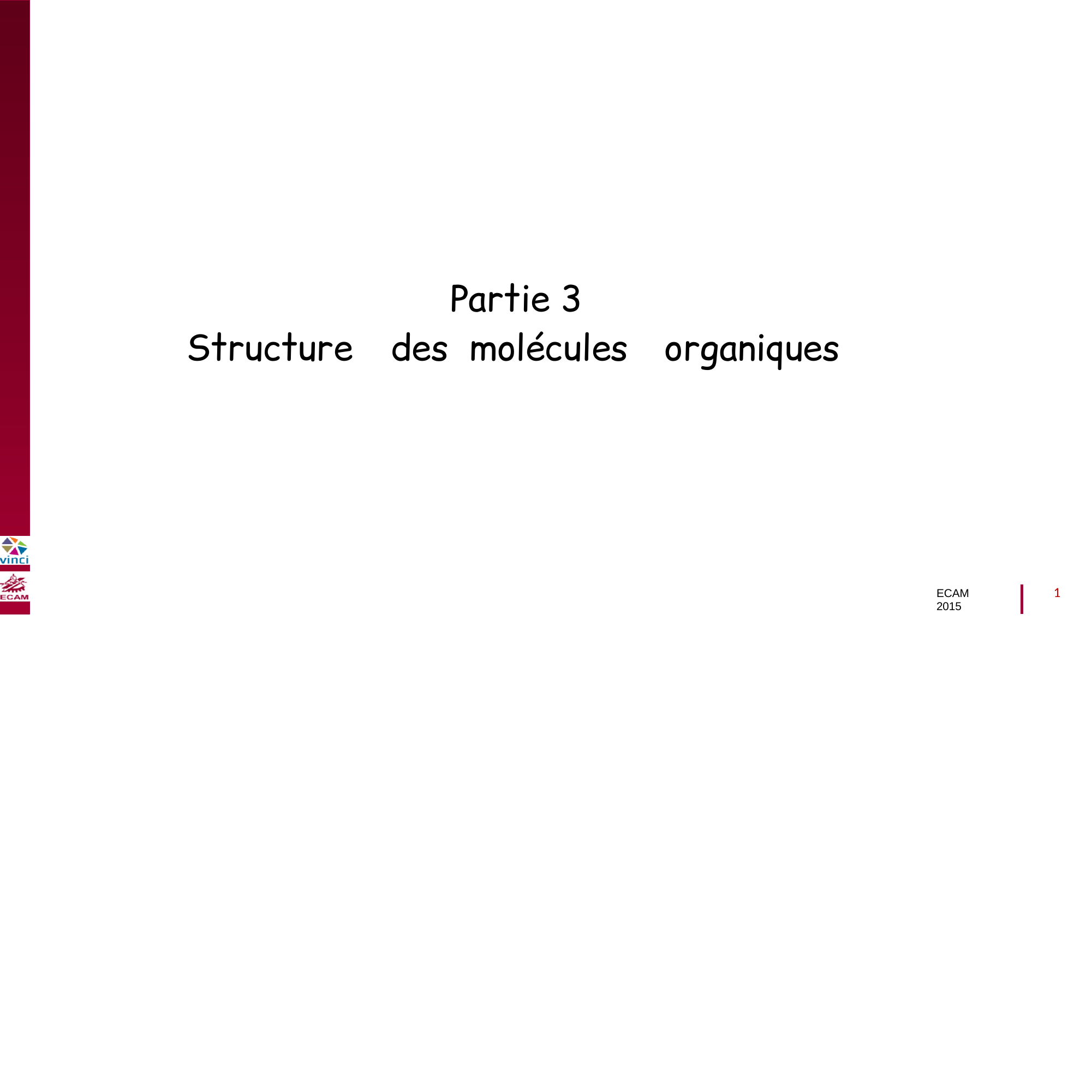

B2040-Chimie du vivant et environnement
Partie 3
Structure
des
molécules
organiques

1
ECAM 2015